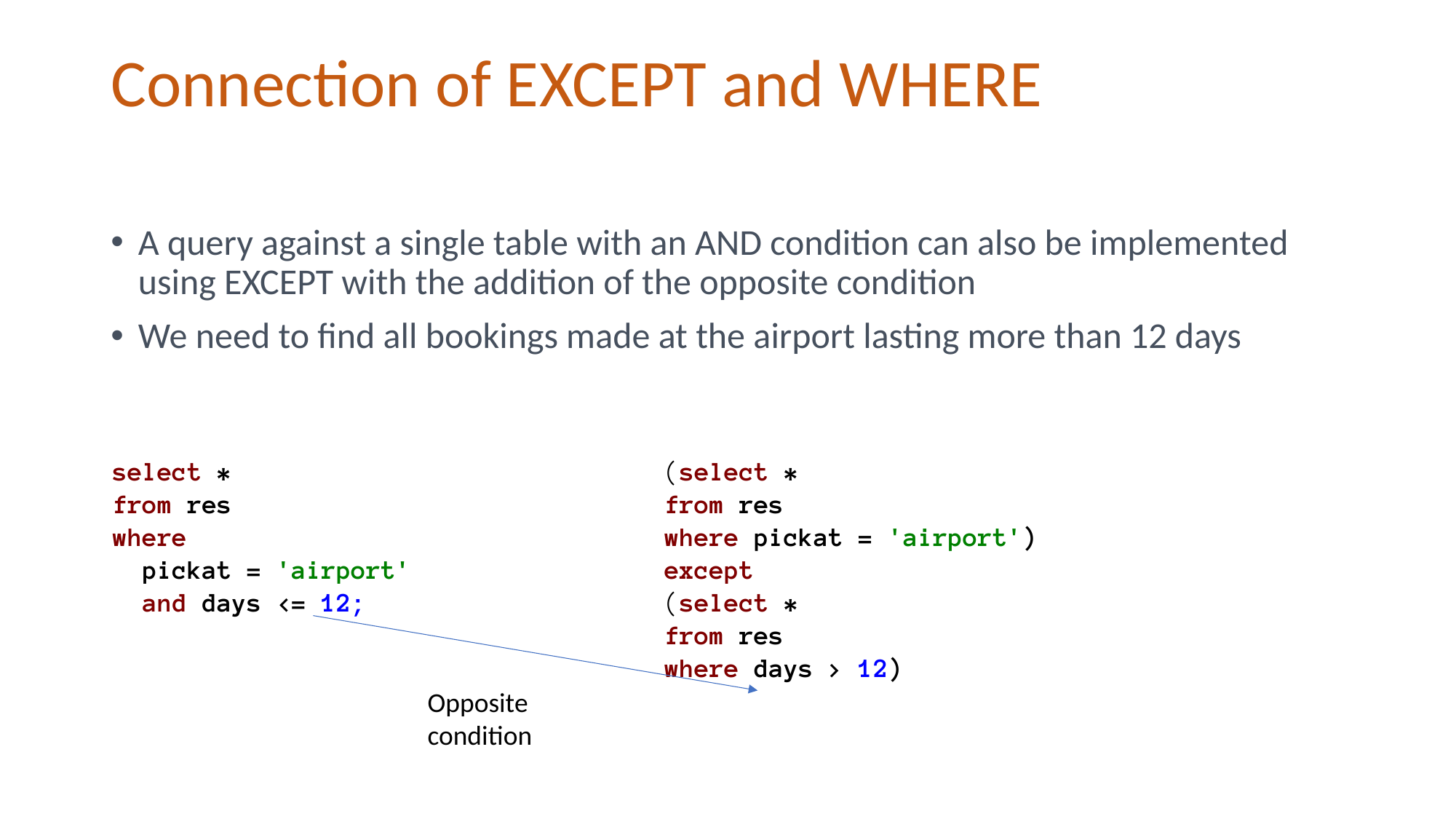

# Connection of EXCEPT and WHERE
A query against a single table with an AND condition can also be implemented using EXCEPT with the addition of the opposite condition
We need to find all bookings made at the airport lasting more than 12 days
select *
from res
where
  pickat = 'airport'
  and days <= 12;

(select *
from res
where pickat = 'airport')
except
(select *
from res
where days > 12)

Opposite
condition